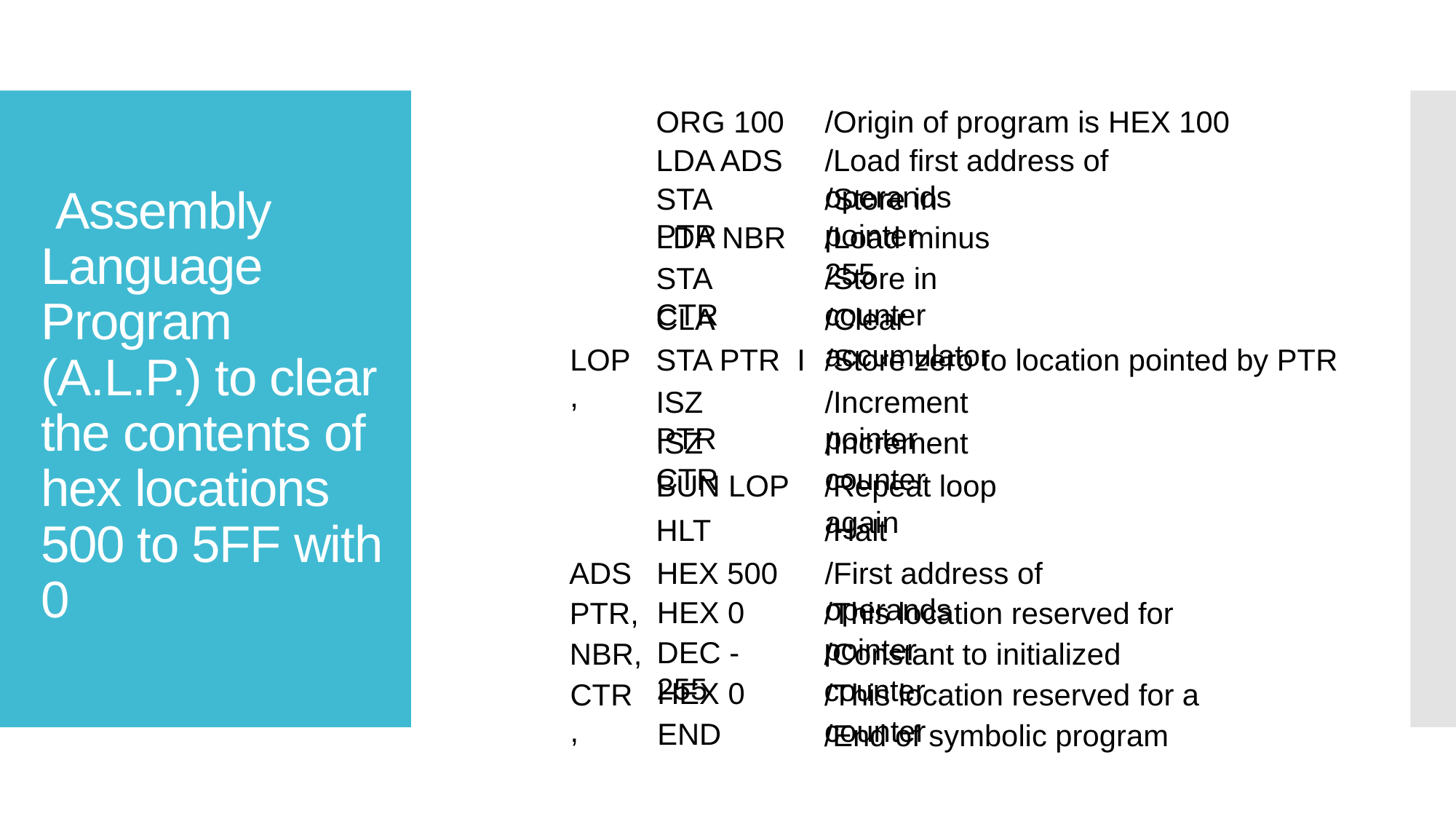

ORG 100
/Origin of program is HEX 100
# Assembly Language Program (A.L.P.) to clear the contents of hex locations 500 to 5FF with 0
LDA ADS
/Load first address of operands
STA PTR
/Store in pointer
LDA NBR
/Load minus 255
STA CTR
/Store in counter
CLA
/Clear accumulator
LOP,
STA PTR  I
/Store zero to location pointed by PTR
ISZ PTR
/Increment pointer
ISZ CTR
/Increment counter
BUN LOP
/Repeat loop again
HLT
/Halt
ADS,
HEX 500
/First address of operands
HEX 0
PTR,
/This location reserved for pointer
DEC -255
NBR,
/Constant to initialized counter
HEX 0
CTR,
/This location reserved for a counter
END
/End of symbolic program